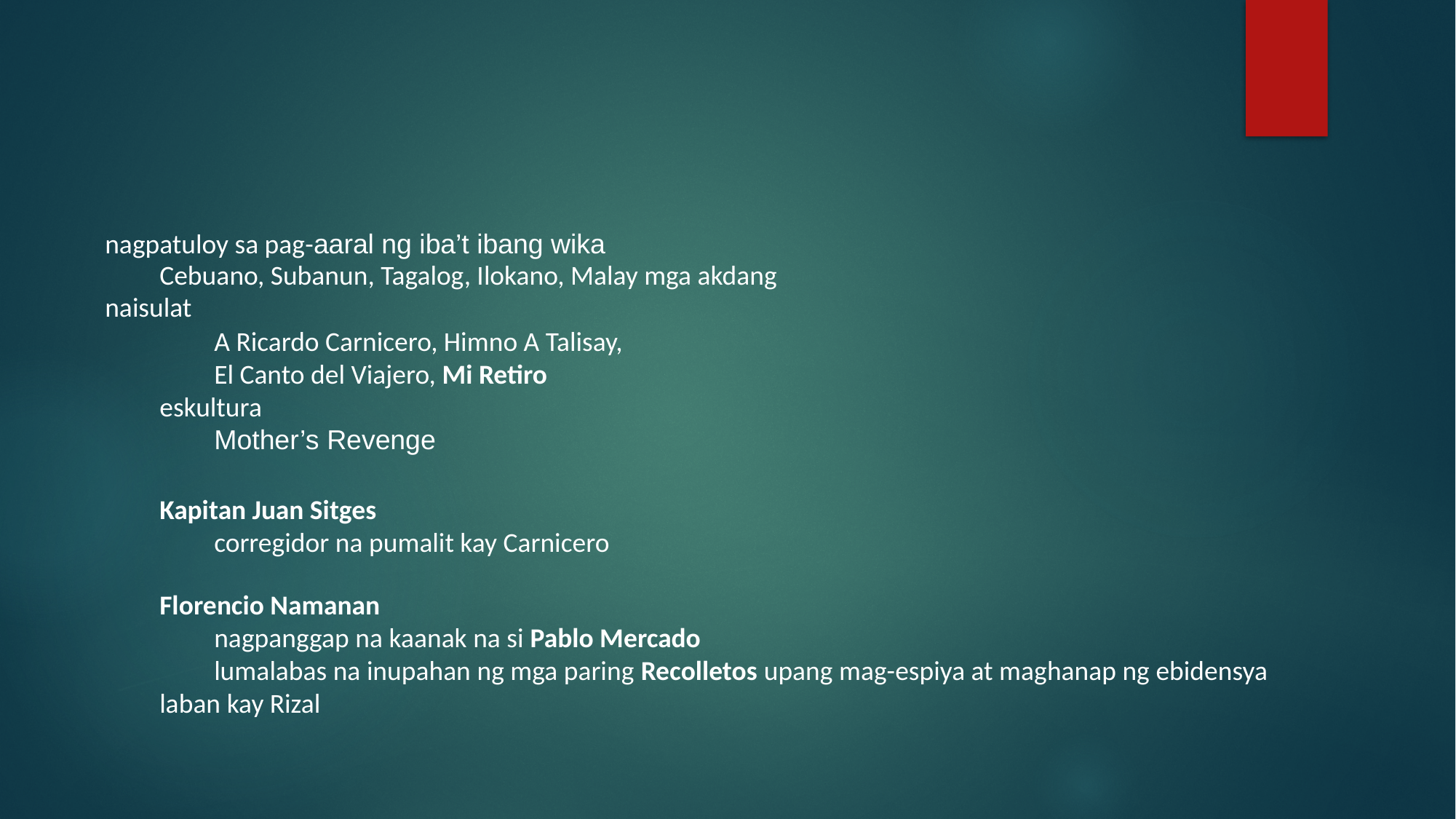

#
nagpatuloy sa pag-aaral ng iba’t ibang wika
Cebuano, Subanun, Tagalog, Ilokano, Malay mga akdang naisulat
A Ricardo Carnicero, Himno A Talisay,
El Canto del Viajero, Mi Retiro
eskultura
Mother’s Revenge

Kapitan Juan Sitges
corregidor na pumalit kay Carnicero

Florencio Namanan
nagpanggap na kaanak na si Pablo Mercado
lumalabas na inupahan ng mga paring Recolletos upang mag-espiya at maghanap ng ebidensya laban kay Rizal